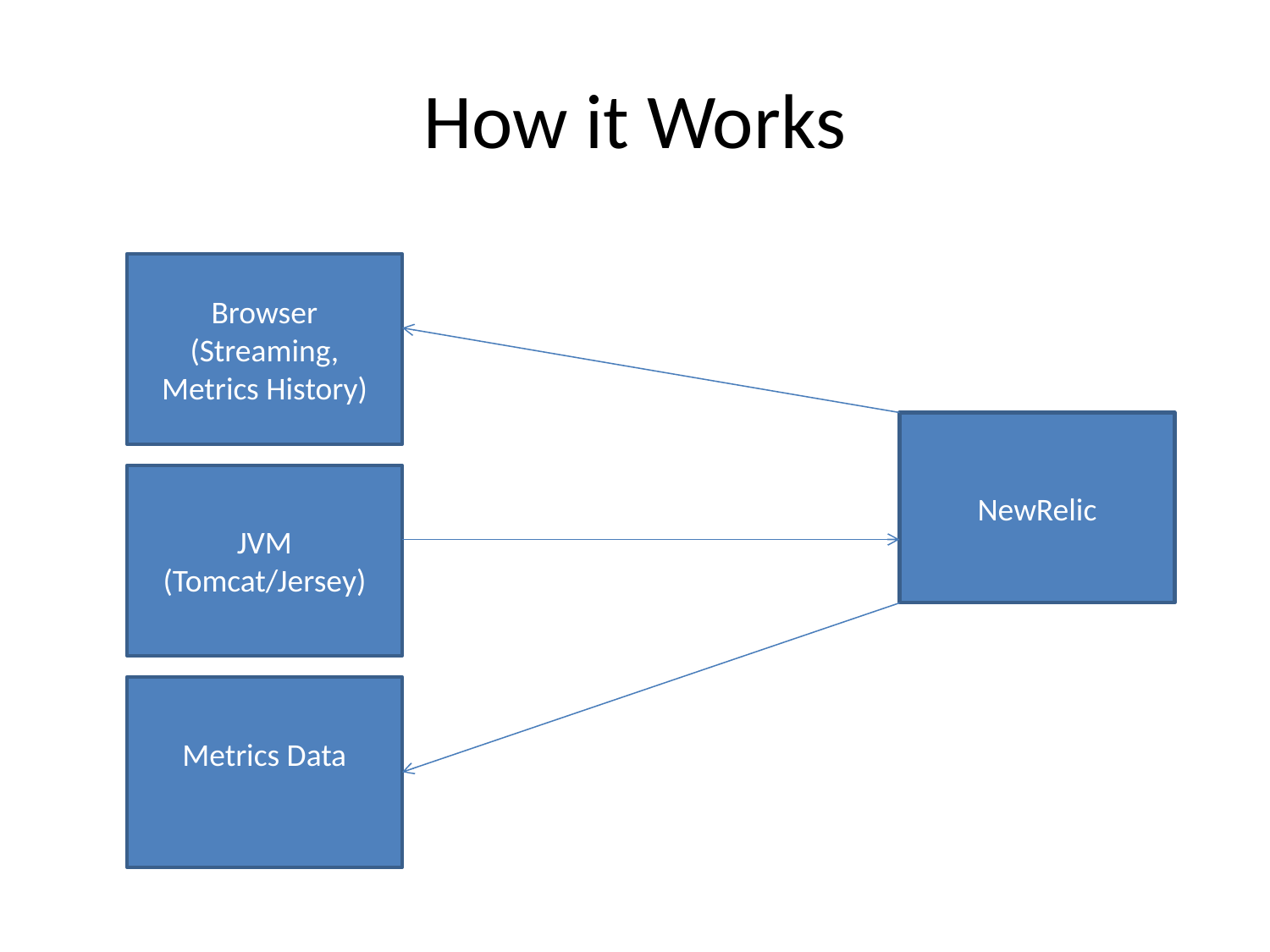

# How it Works
Browser
(Streaming, Metrics History)
NewRelic
JVM
(Tomcat/Jersey)
Metrics Data